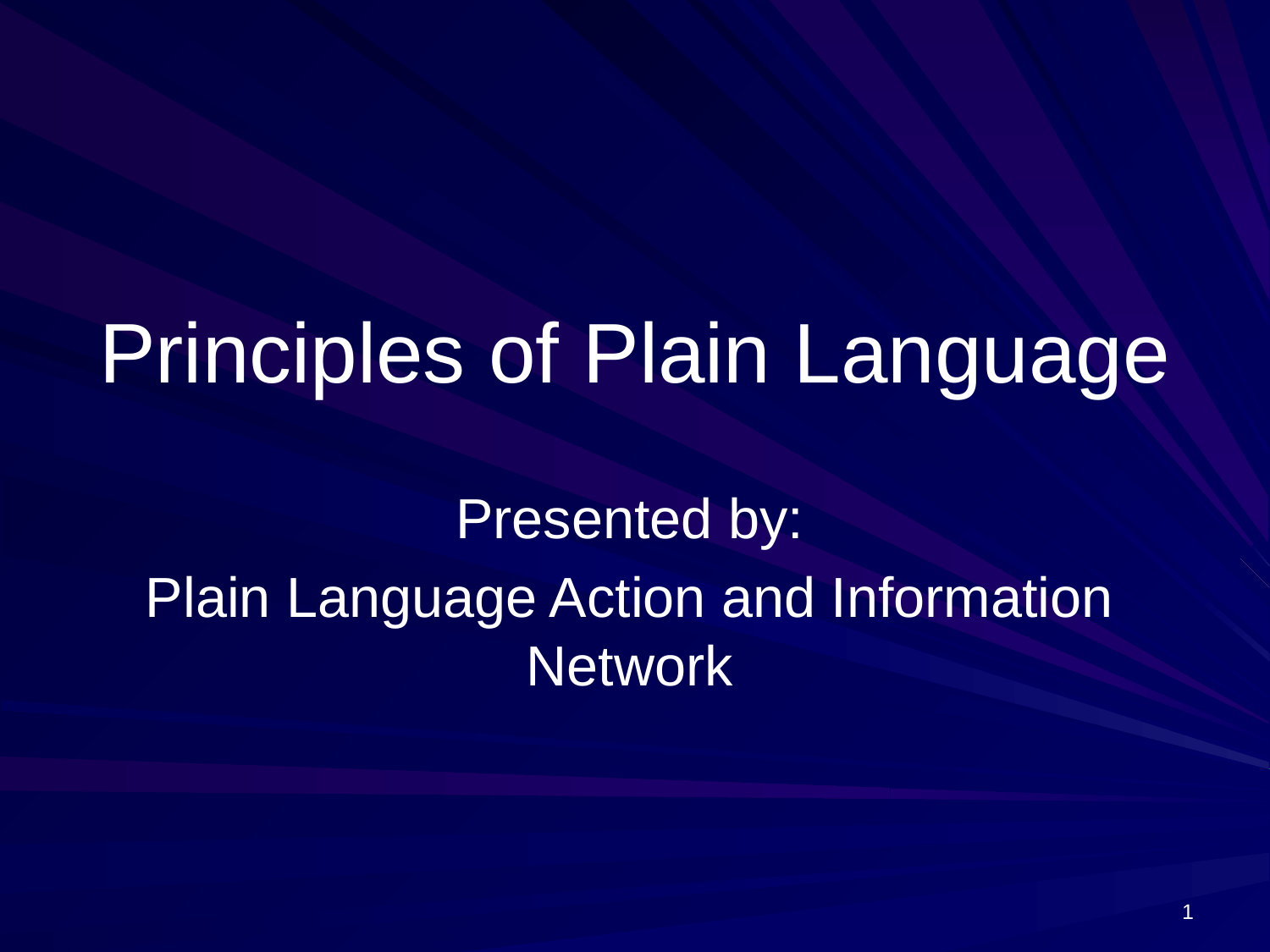

Principles of Plain Language
Presented by:
Plain Language Action and Information Network

1